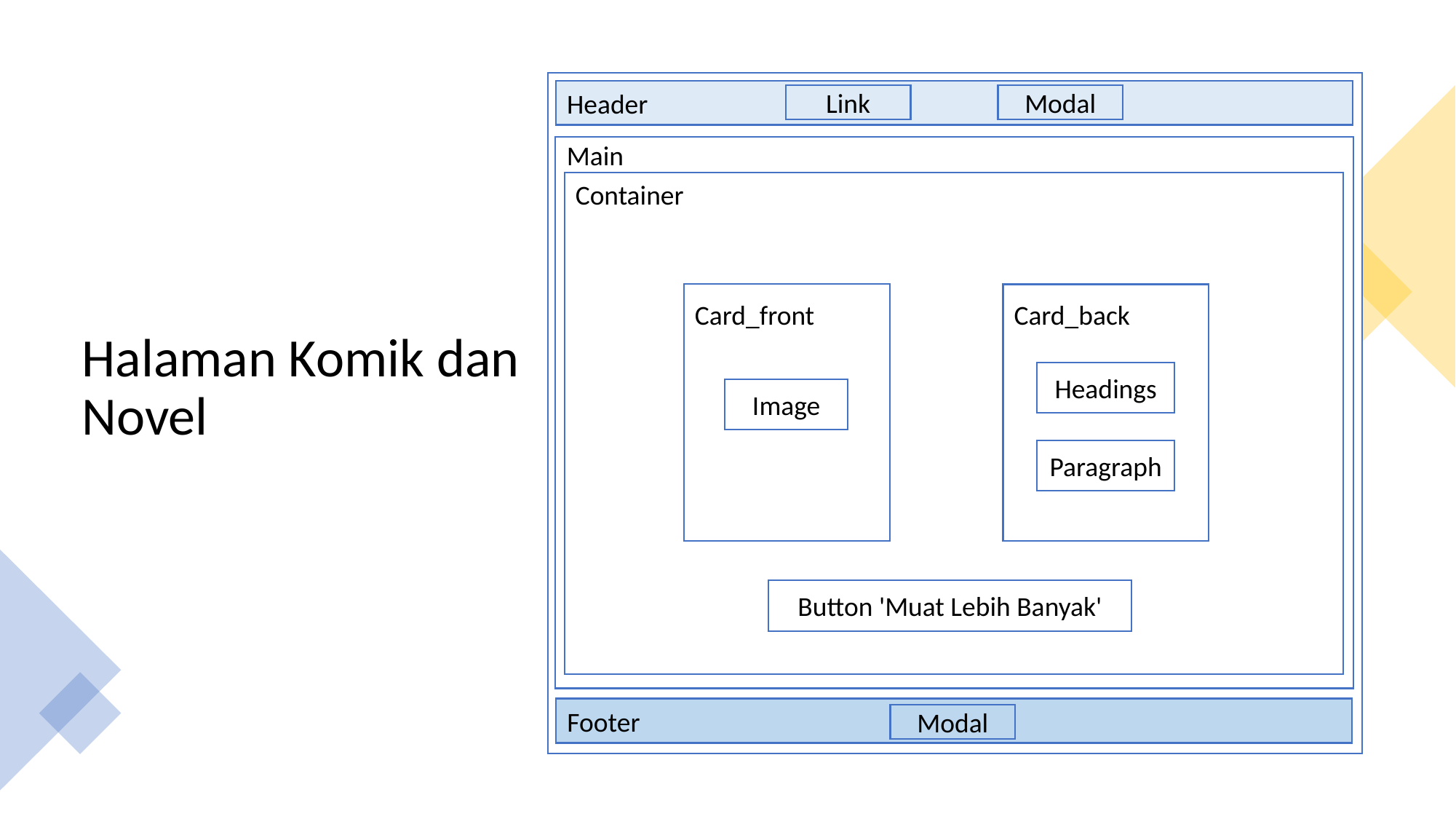

Header
Modal
Link
Main

Container

Card_front

Card_back

Headings
Image
Paragraph
Button 'Muat Lebih Banyak'
Footer
Modal

Halaman Komik dan Novel